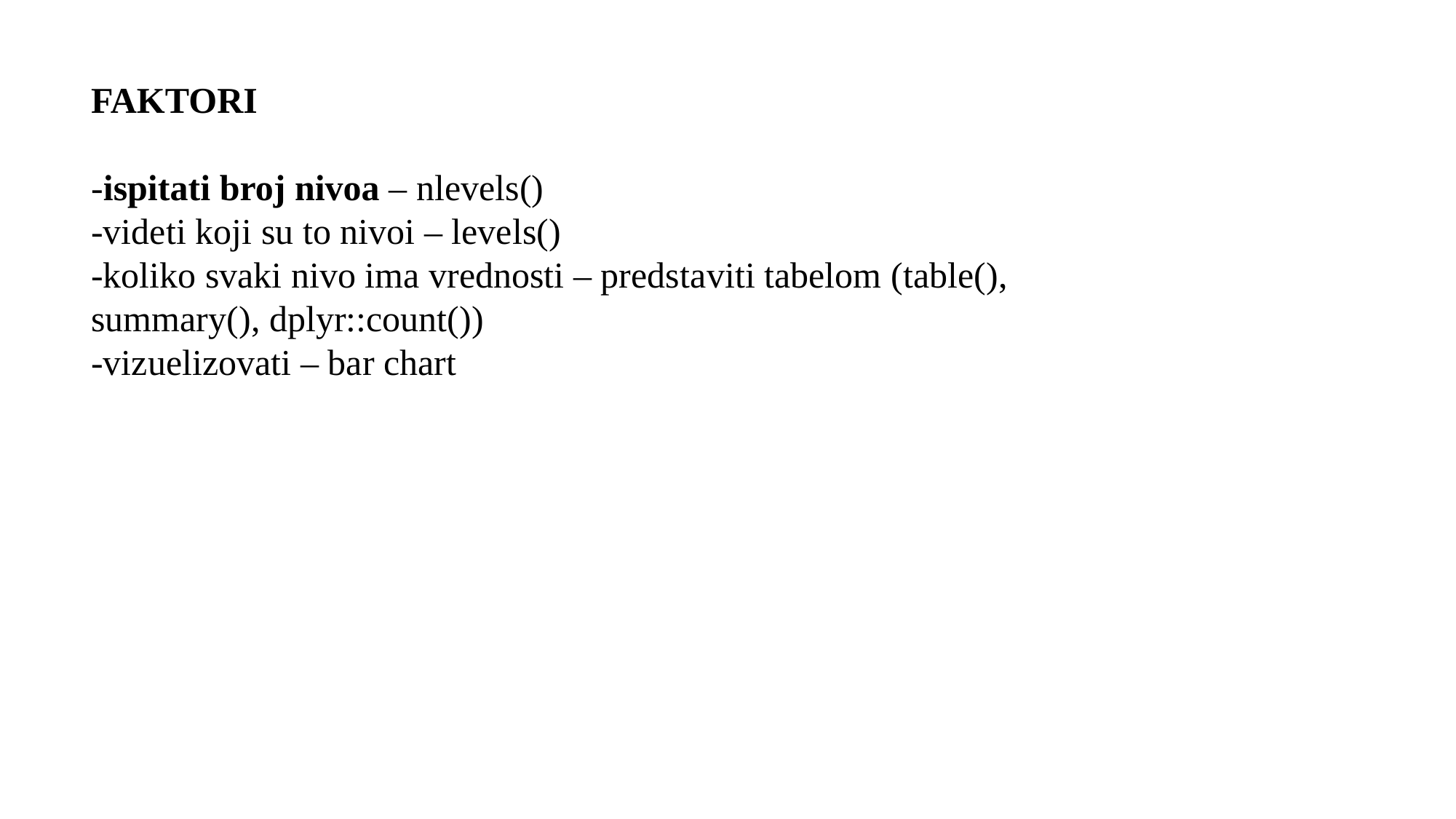

FAKTORI

-ispitati broj nivoa – nlevels()
-videti koji su to nivoi – levels()
-koliko svaki nivo ima vrednosti – predstaviti tabelom (table(), summary(), dplyr::count())
-vizuelizovati – bar chart